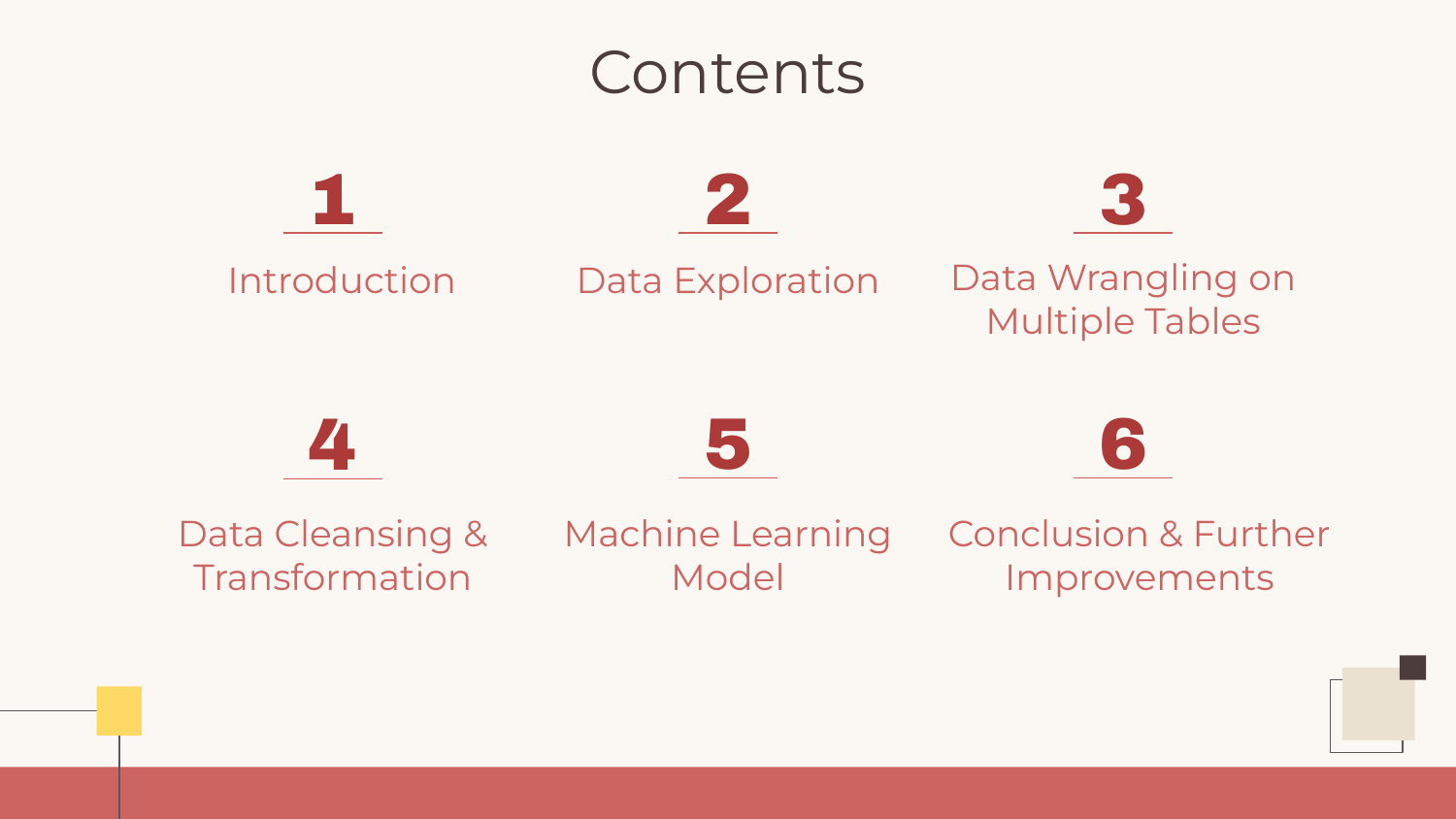

# Contents
2
3
1
Introduction
Data Wrangling on Multiple Tables
Data Exploration
5
6
4
Conclusion & Further Improvements
Data Cleansing & Transformation
Machine Learning Model